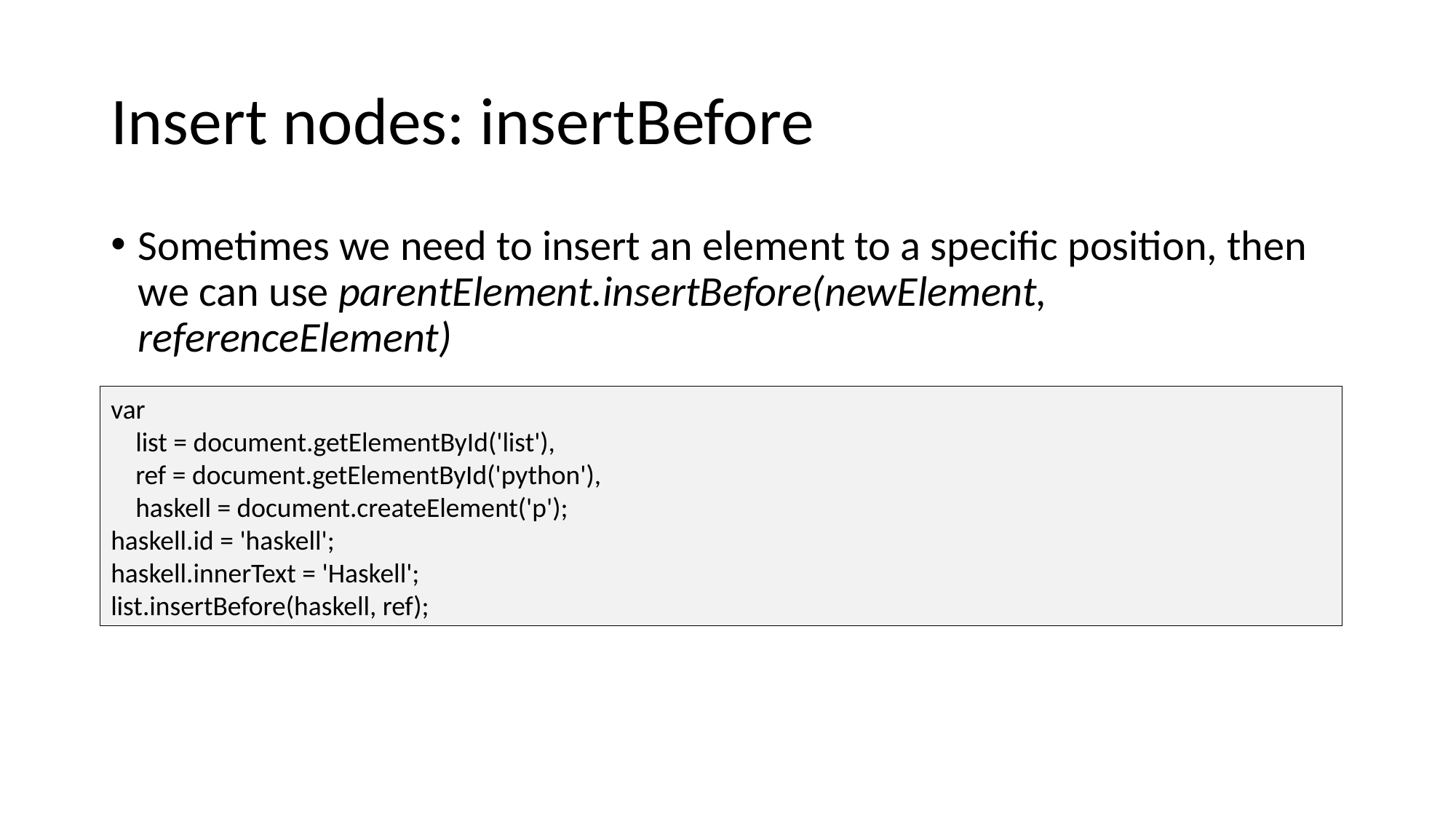

# Insert nodes: insertBefore
Sometimes we need to insert an element to a specific position, then we can use parentElement.insertBefore(newElement, referenceElement)

var
    list = document.getElementById('list'),
    ref = document.getElementById('python'),
    haskell = document.createElement('p');
haskell.id = 'haskell';
haskell.innerText = 'Haskell';
list.insertBefore(haskell, ref);